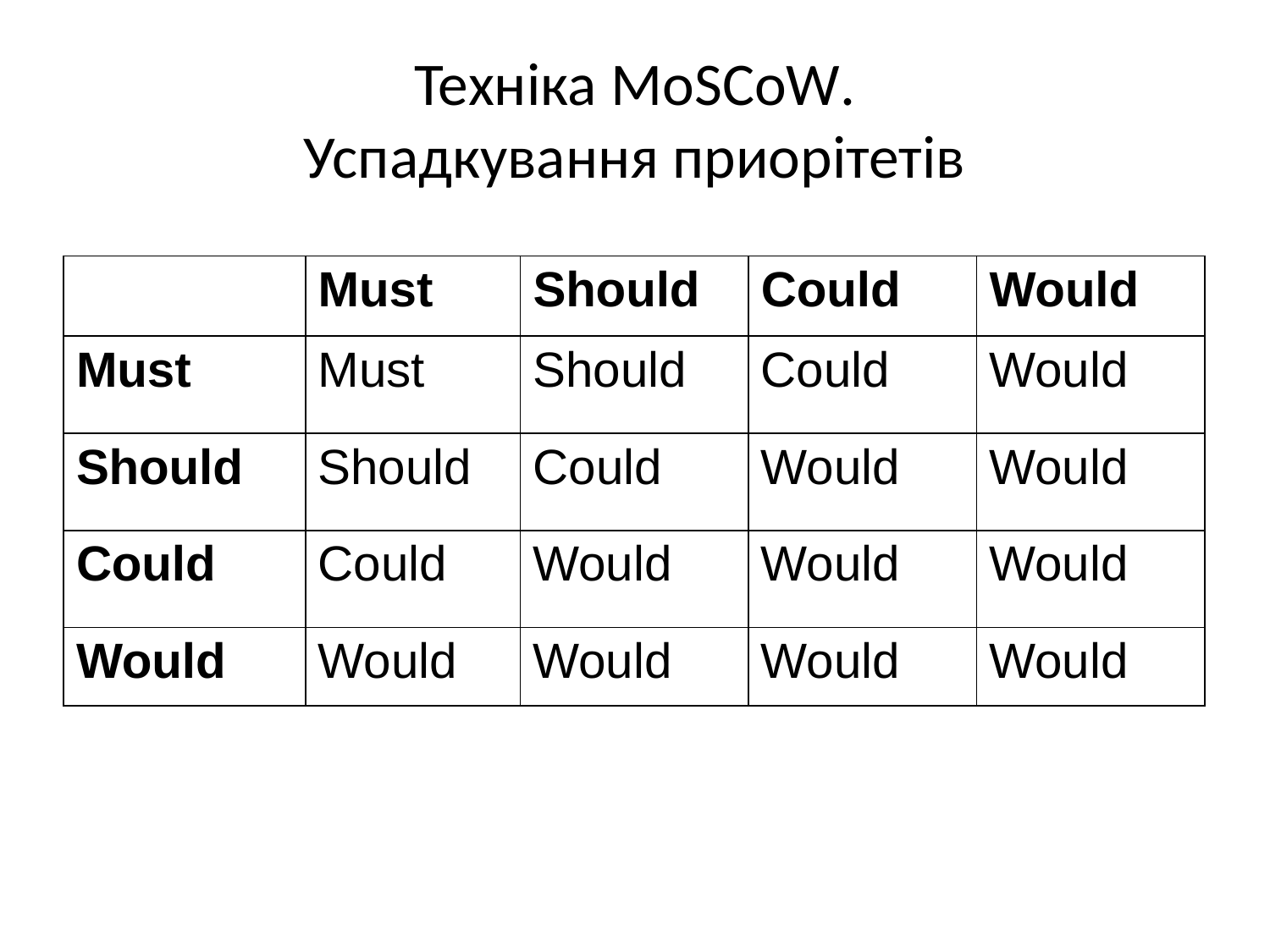

# Техніка MoSCoW. Успадкування приорітетів
|  | Must | Should | Could | Would |
| --- | --- | --- | --- | --- |
| Must | Must | Should | Could | Would |
| Should | Should | Could | Would | Would |
| Could | Could | Would | Would | Would |
| Would | Would | Would | Would | Would |